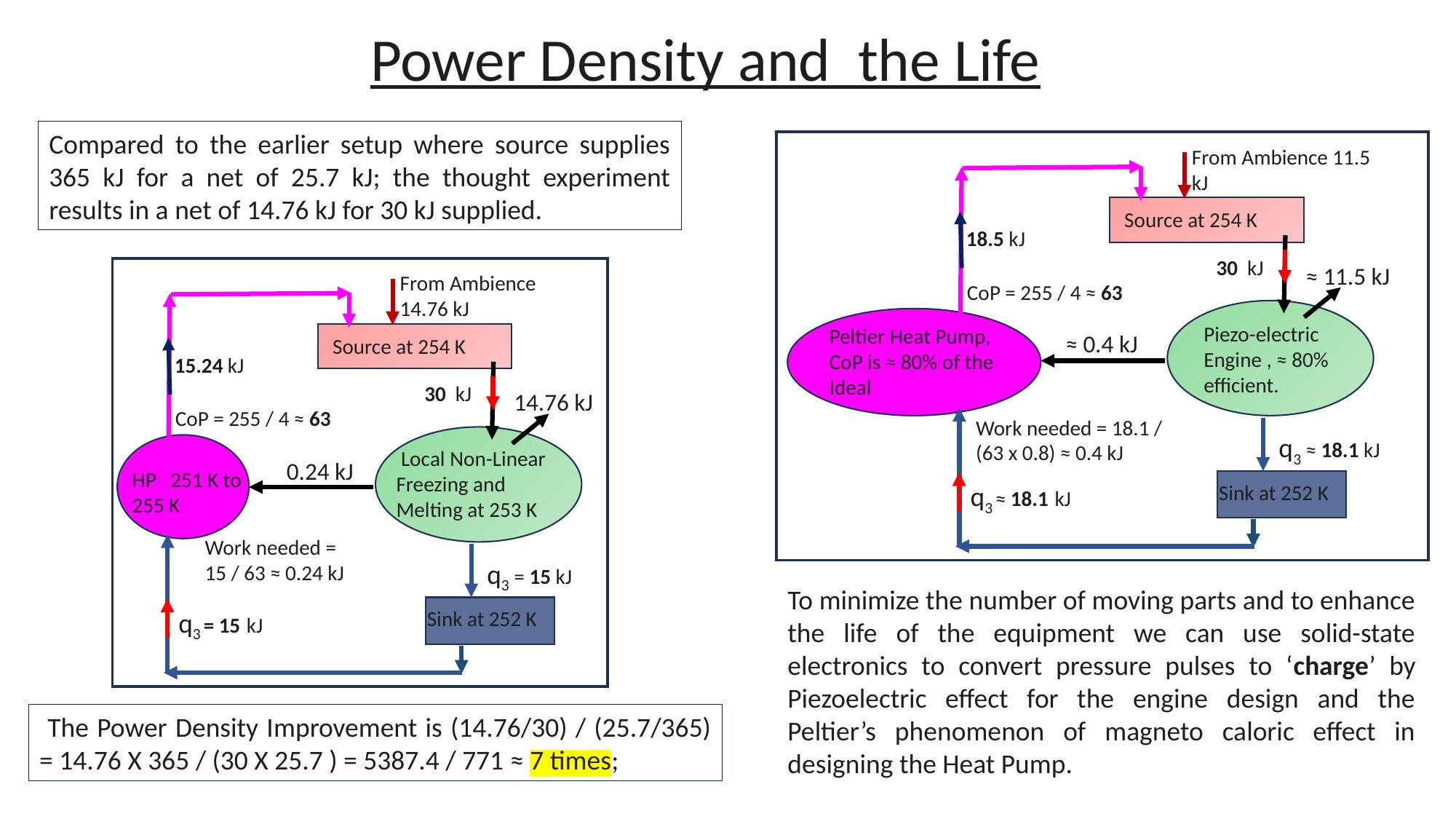

Power Density and  the Life
Compared to the earlier setup where source supplies 365 kJ for a net of 25.7 kJ; the thought experiment results in a net of 14.76 kJ for 30 kJ supplied.

From Ambience 11.5 kJ

Source at 254 K
18.5 kJ
30  kJ
≈ 11.5 kJ

From Ambience 14.76 kJ
CoP = 255 / 4 ≈ 63

Piezo-electric
Engine , ≈ 80% efficient.
Peltier Heat Pump, CoP is ≈ 80% of the Ideal
≈ 0.4 kJ

Source at 254 K
15.24 kJ
30  kJ
14.76 kJ
CoP = 255 / 4 ≈ 63
Work needed = 18.1 / (63 x 0.8) ≈ 0.4 kJ
q3 ≈ 18.1 kJ

 Local Non-Linear Freezing and
Melting at 253 K
0.24 kJ
HP   251 K to 255 K

Sink at 252 K
q3 ≈ 18.1 kJ
Work needed = 15 / 63 ≈ 0.24 kJ
q3 = 15 kJ
To minimize the number of moving parts and to enhance the life of the equipment we can use solid-state electronics to convert pressure pulses to ‘charge’ by Piezoelectric effect for the engine design and the Peltier’s phenomenon of magneto caloric effect in designing the Heat Pump.

Sink at 252 K
q3 = 15 kJ
 The Power Density Improvement is (14.76/30) / (25.7/365) = 14.76 X 365 / (30 X 25.7 ) = 5387.4 / 771 ≈ 7 times;